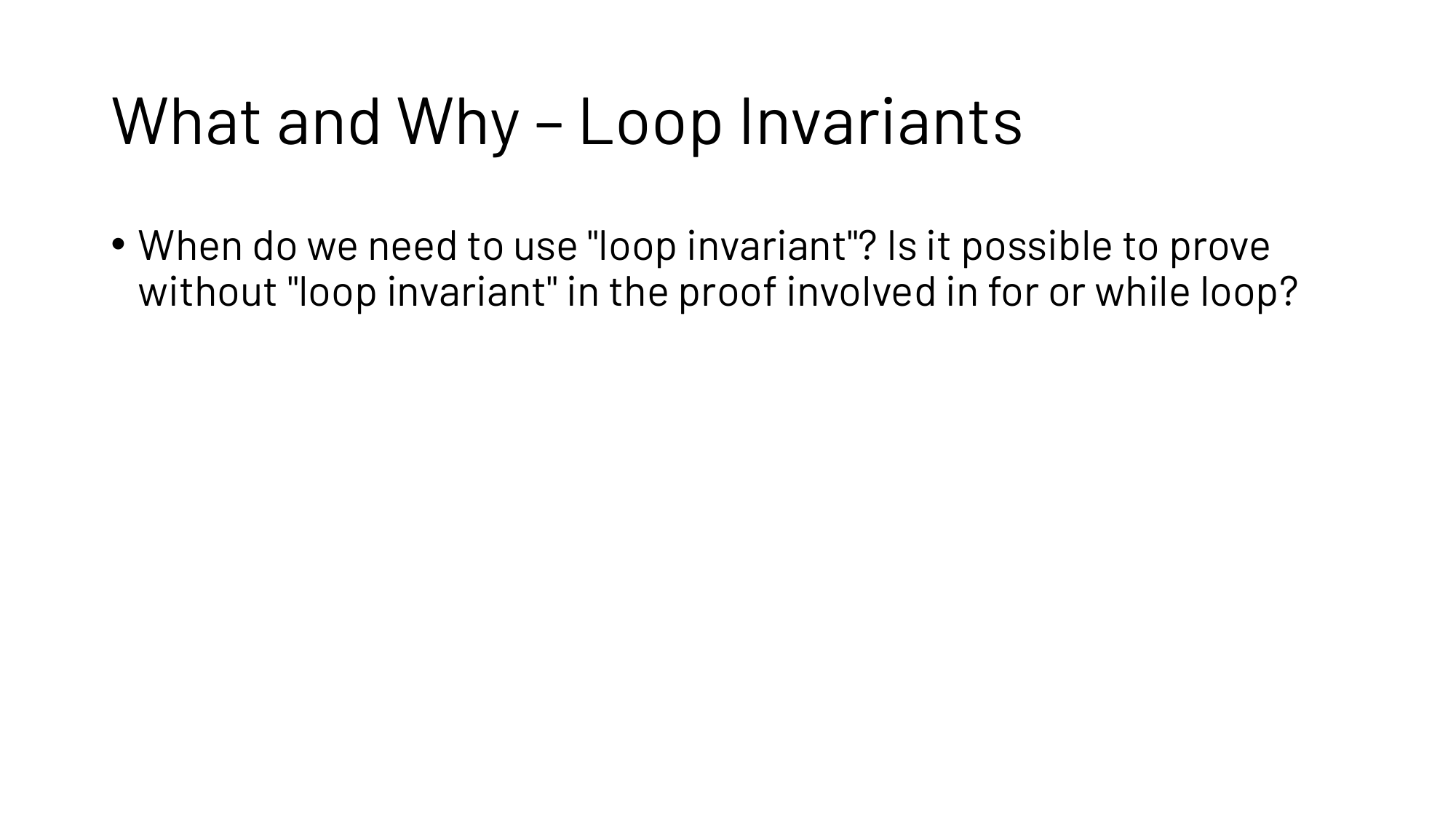

# What and Why – Loop Invariants
When do we need to use "loop invariant"? Is it possible to prove without "loop invariant" in the proof involved in for or while loop?